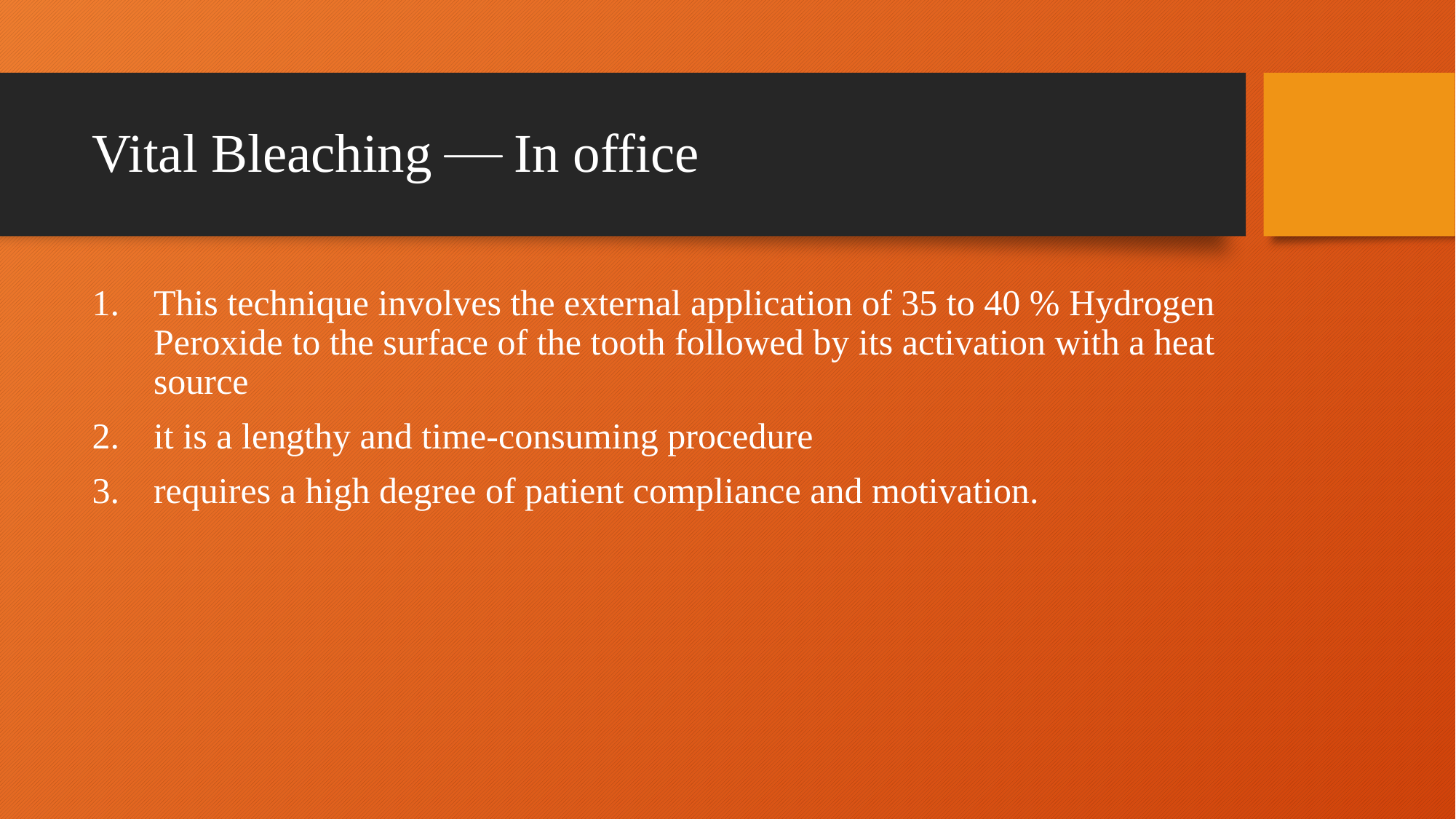

# Vital Bleaching ⎯ In office
This technique involves the external application of 35 to 40 % Hydrogen Peroxide to the surface of the tooth followed by its activation with a heat source
it is a lengthy and time-consuming procedure
requires a high degree of patient compliance and motivation.